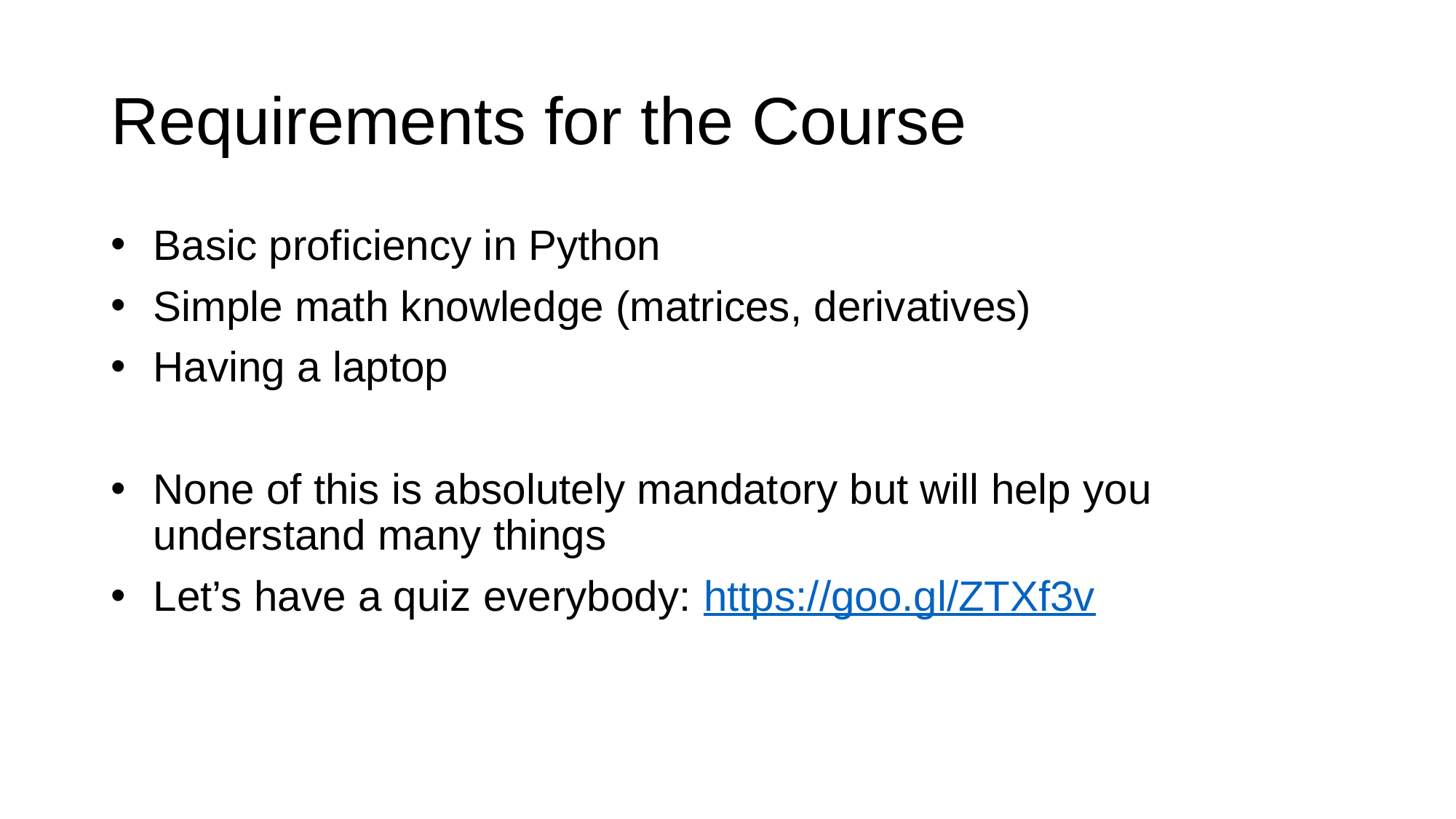

# Requirements for the Course
Basic proficiency in Python
Simple math knowledge (matrices, derivatives)
Having a laptop

None of this is absolutely mandatory but will help you understand many things
Let’s have a quiz everybody: https://goo.gl/ZTXf3v